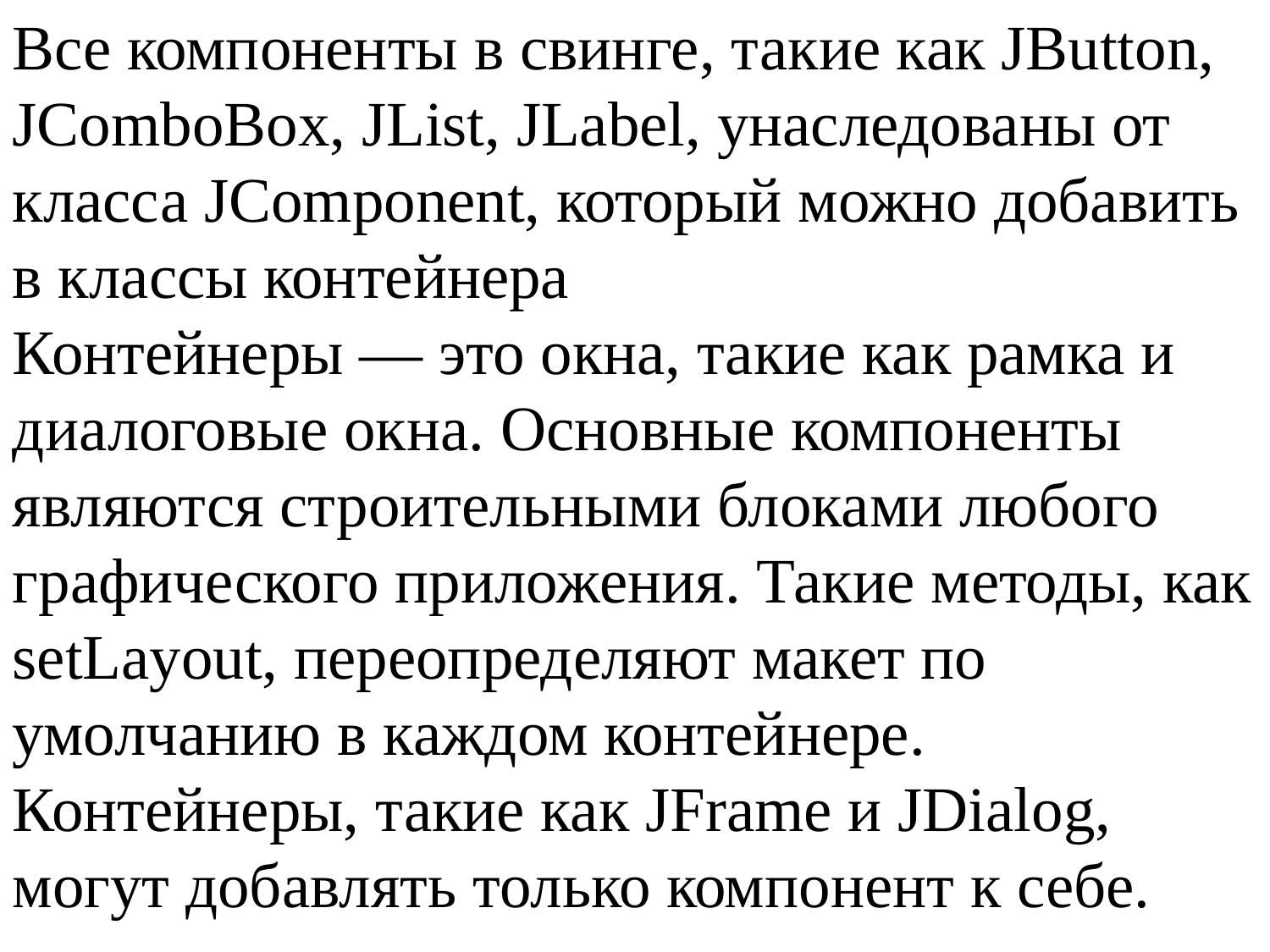

Все компоненты в свинге, такие как JButton, JComboBox, JList, JLabel, унаследованы от класса JComponent, который можно добавить в классы контейнера
Контейнеры — это окна, такие как рамка и диалоговые окна. Основные компоненты являются строительными блоками любого графического приложения. Такие методы, как setLayout, переопределяют макет по умолчанию в каждом контейнере. Контейнеры, такие как JFrame и JDialog, могут добавлять только компонент к себе.